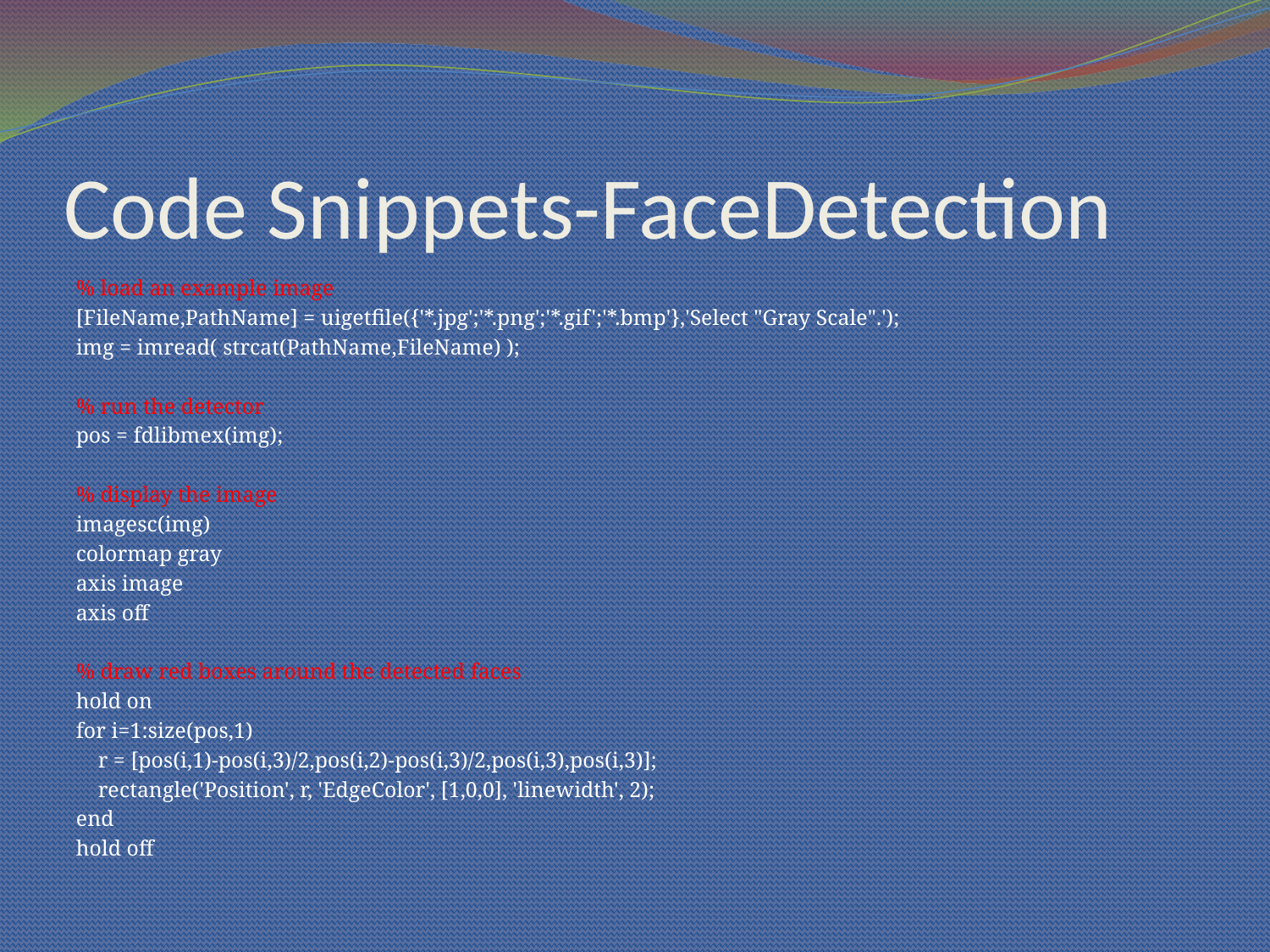

# Code Snippets-FaceDetection
% load an example image
[FileName,PathName] = uigetfile({'*.jpg';'*.png';'*.gif';'*.bmp'},'Select "Gray Scale".');
img = imread( strcat(PathName,FileName) );

% run the detector
pos = fdlibmex(img);

% display the image
imagesc(img)
colormap gray
axis image
axis off

% draw red boxes around the detected faces
hold on
for i=1:size(pos,1)
    r = [pos(i,1)-pos(i,3)/2,pos(i,2)-pos(i,3)/2,pos(i,3),pos(i,3)];
    rectangle('Position', r, 'EdgeColor', [1,0,0], 'linewidth', 2);
end
hold off